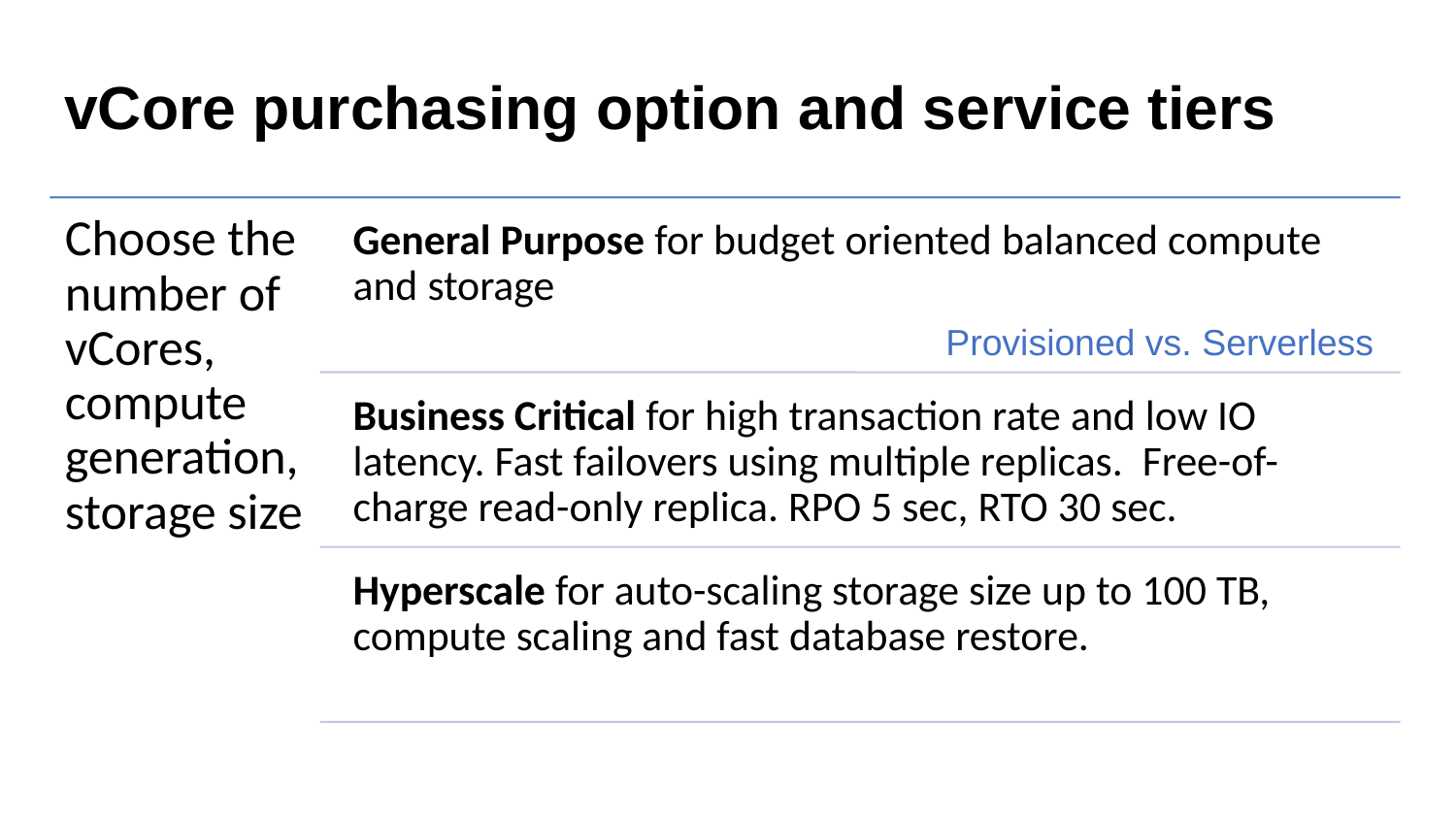

# vCore purchasing option and service tiers
Choose the number of vCores, compute generation, storage size
General Purpose for budget oriented balanced compute and storage
Business Critical for high transaction rate and low IO latency. Fast failovers using multiple replicas.  Free-of-charge read-only replica. RPO 5 sec, RTO 30 sec.
Hyperscale for auto-scaling storage size up to 100 TB, compute scaling and fast database restore.
Provisioned vs. Serverless